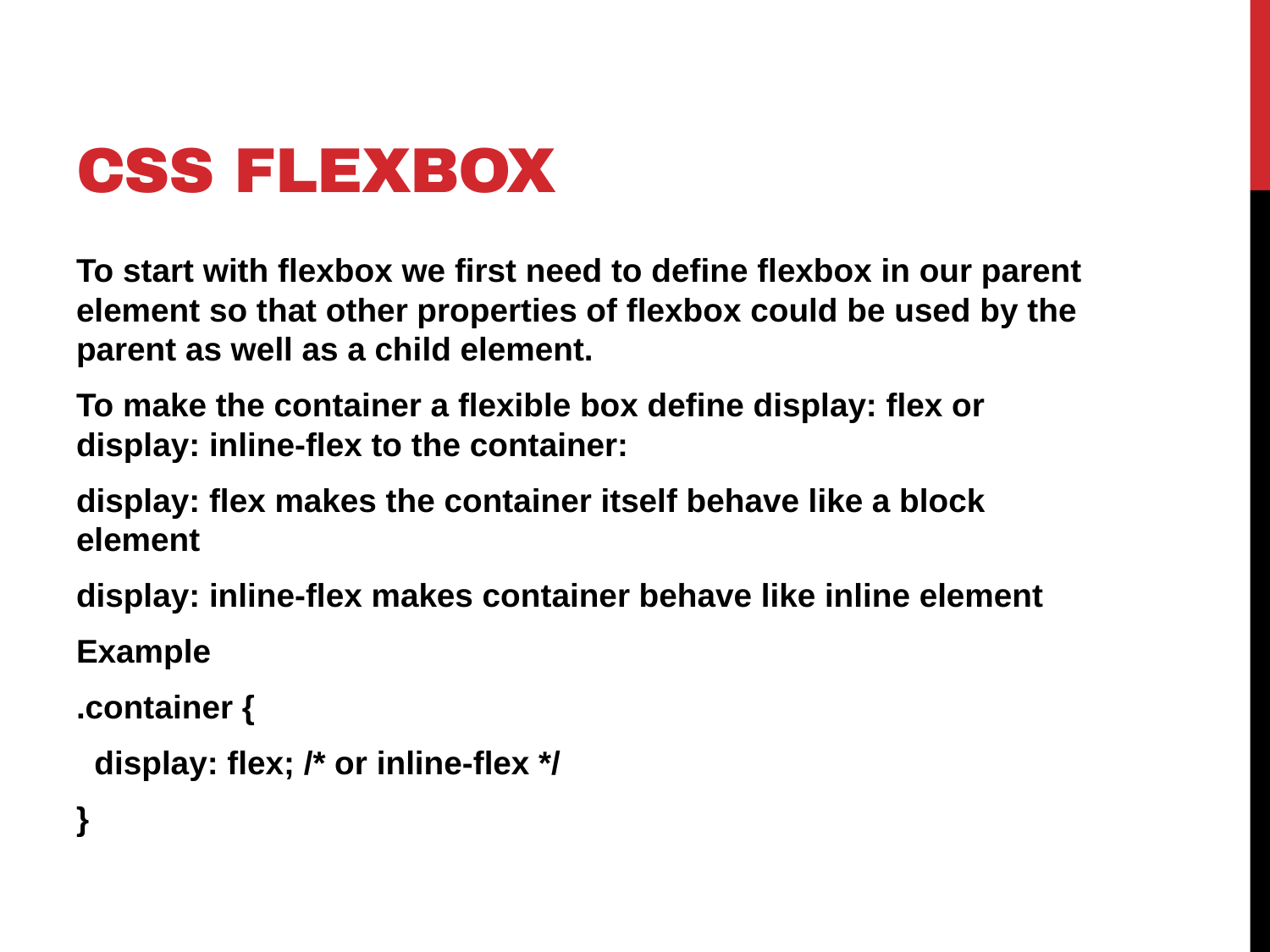

# Css flexbox
To start with flexbox we first need to define flexbox in our parent element so that other properties of flexbox could be used by the parent as well as a child element.
To make the container a flexible box define display: flex or display: inline-flex to the container:
display: flex makes the container itself behave like a block element
display: inline-flex makes container behave like inline element
Example
.container {
  display: flex; /* or inline-flex */
}